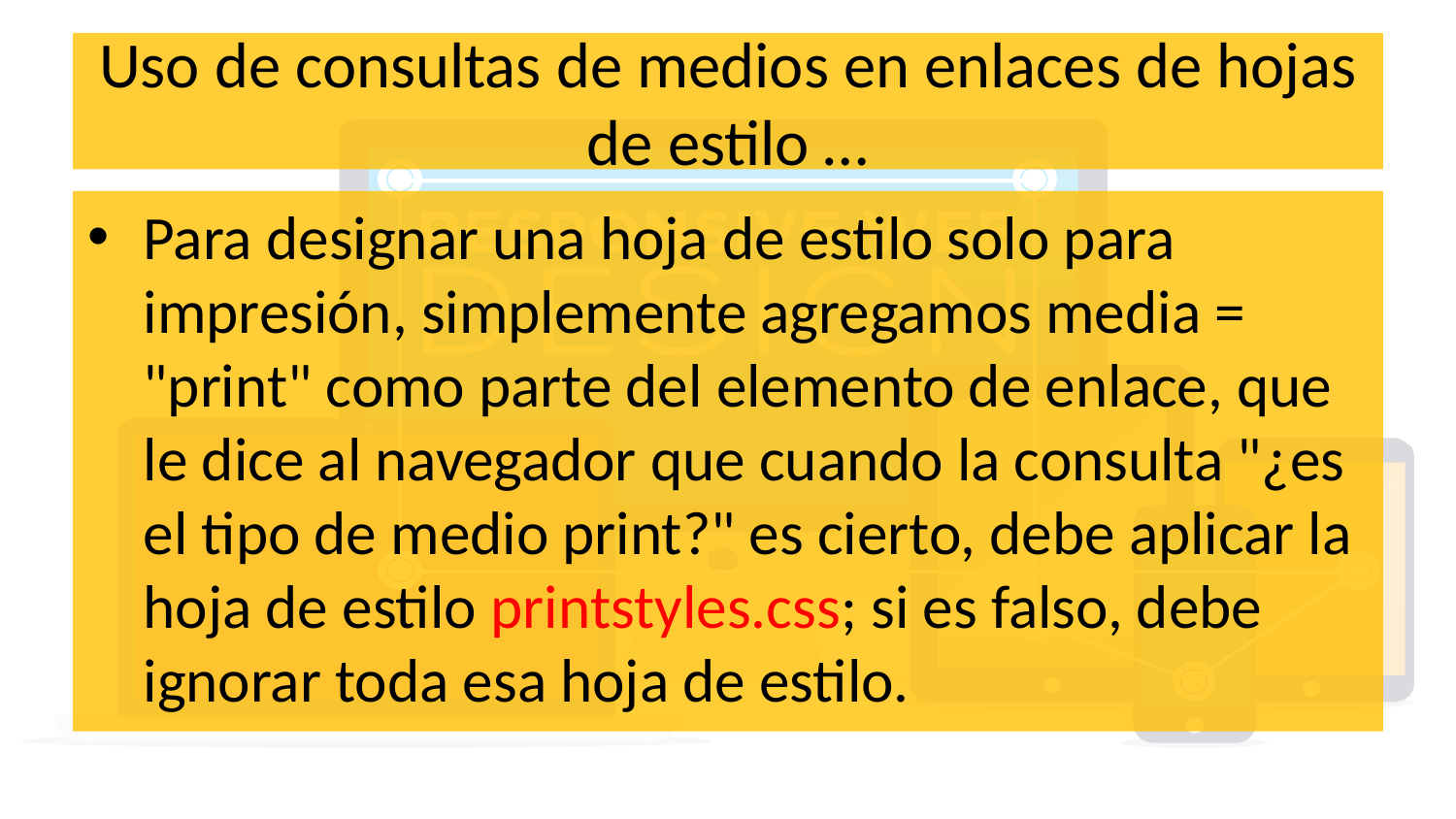

# Uso de consultas de medios en enlaces de hojas de estilo …
Para designar una hoja de estilo solo para impresión, simplemente agregamos media = "print" como parte del elemento de enlace, que le dice al navegador que cuando la consulta "¿es el tipo de medio print?" es cierto, debe aplicar la hoja de estilo printstyles.css; si es falso, debe ignorar toda esa hoja de estilo.